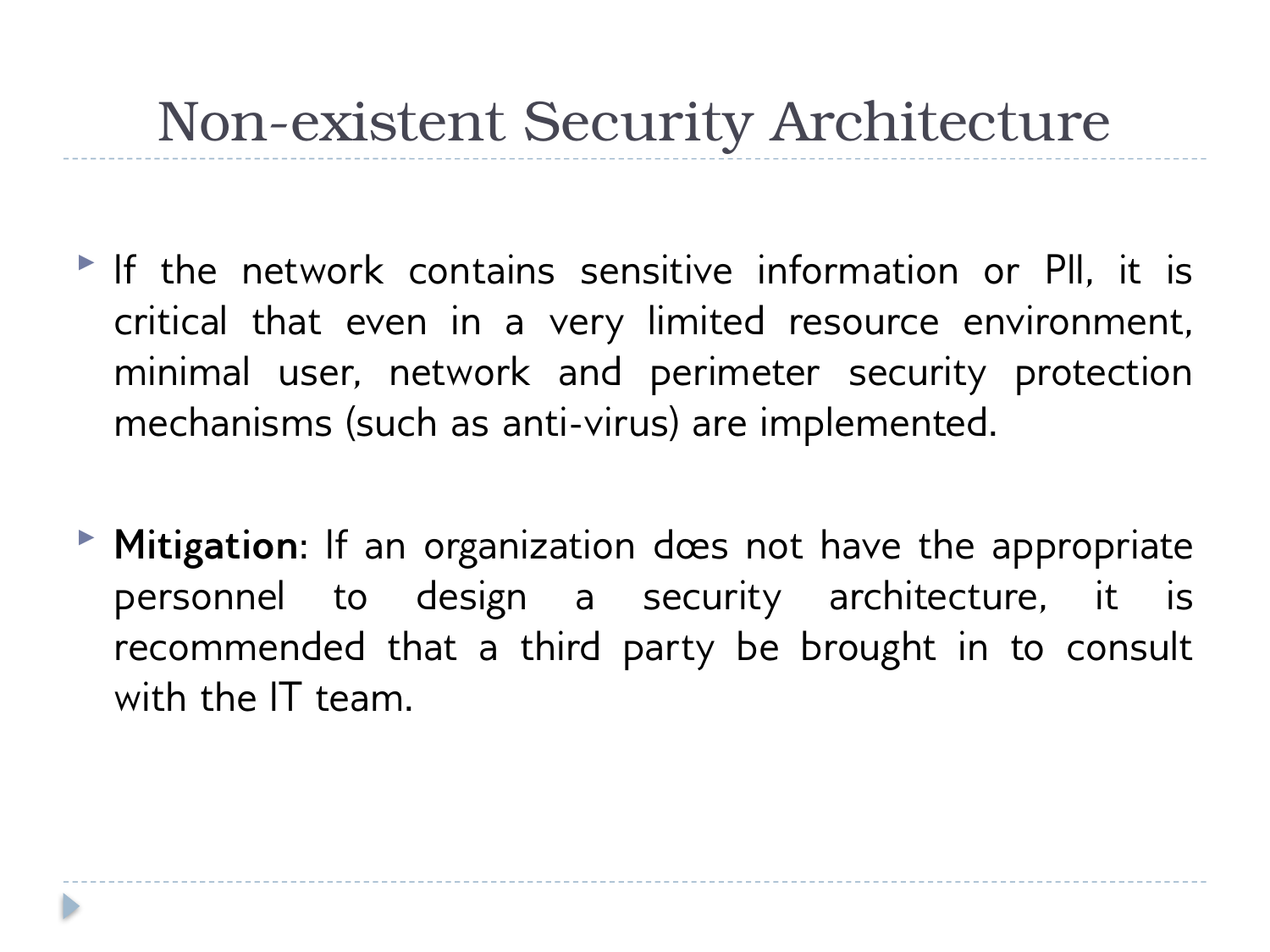

# Non-existent Security Architecture

If the network contains sensitive information or PII, it is critical that even in a very limited resource environment, minimal user, network and perimeter security protection mechanisms (such as anti-virus) are implemented.

Mitigation: If an organization does not have the appropriate personnel to design a security architecture, it is recommended that a third party be brought in to consult with the IT team.